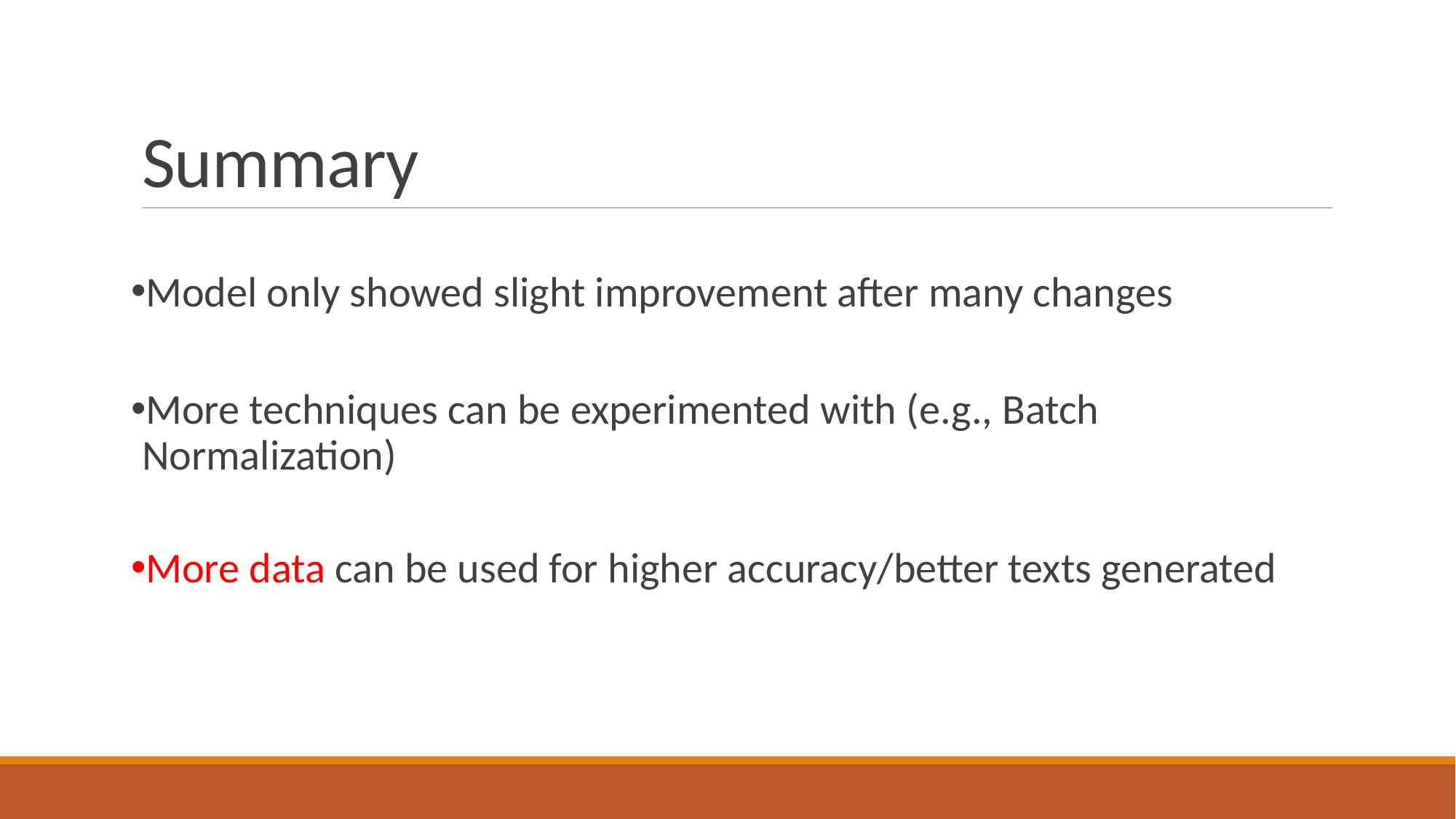

# Summary
Model only showed slight improvement after many changes
More techniques can be experimented with (e.g., Batch Normalization)
More data can be used for higher accuracy/better texts generated